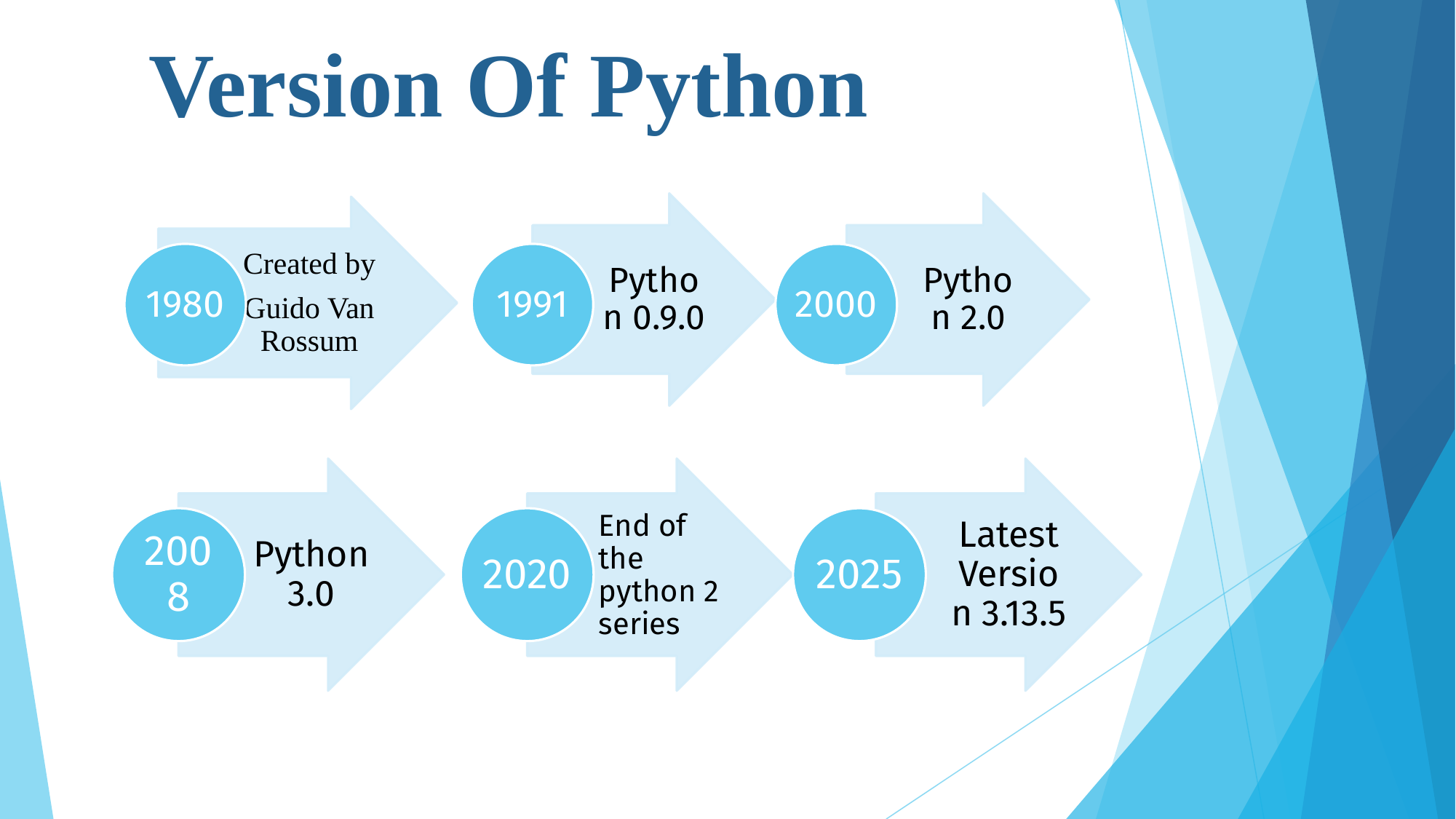

Version Of Python
Python 0.9.0
Python 2.0
Created by
Guido Van Rossum
1980
1991
2000
Python 3.0

End of the python 2 series

Latest Version 3.13.5
2008
2020
2025